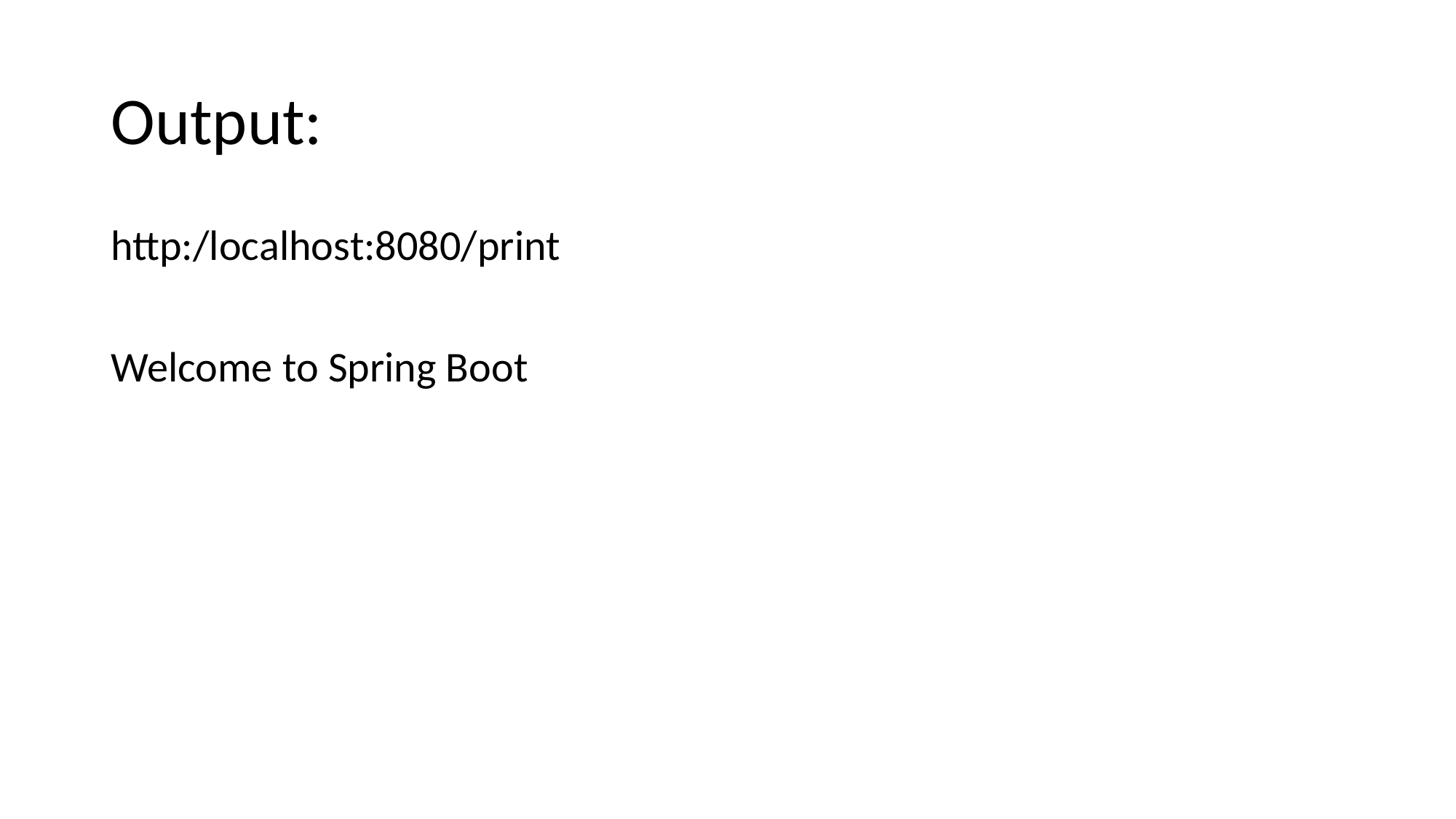

# Output:
http:/localhost:8080/print

Welcome to Spring Boot